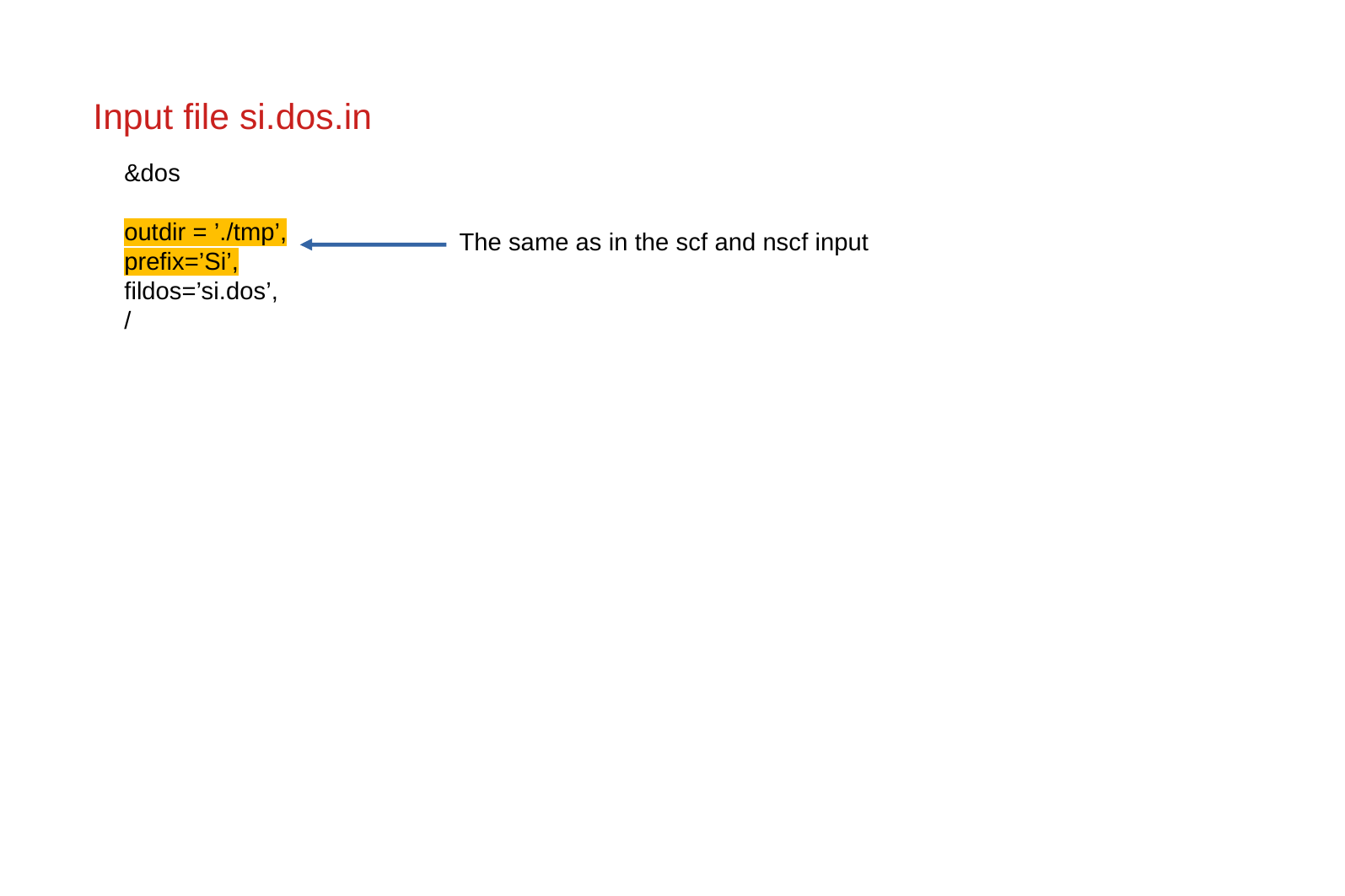

Input file si.dos.in
&dos

outdir = ’./tmp’,
prefix=’Si’,
fildos=’si.dos’,
/

The same as in the scf and nscf input